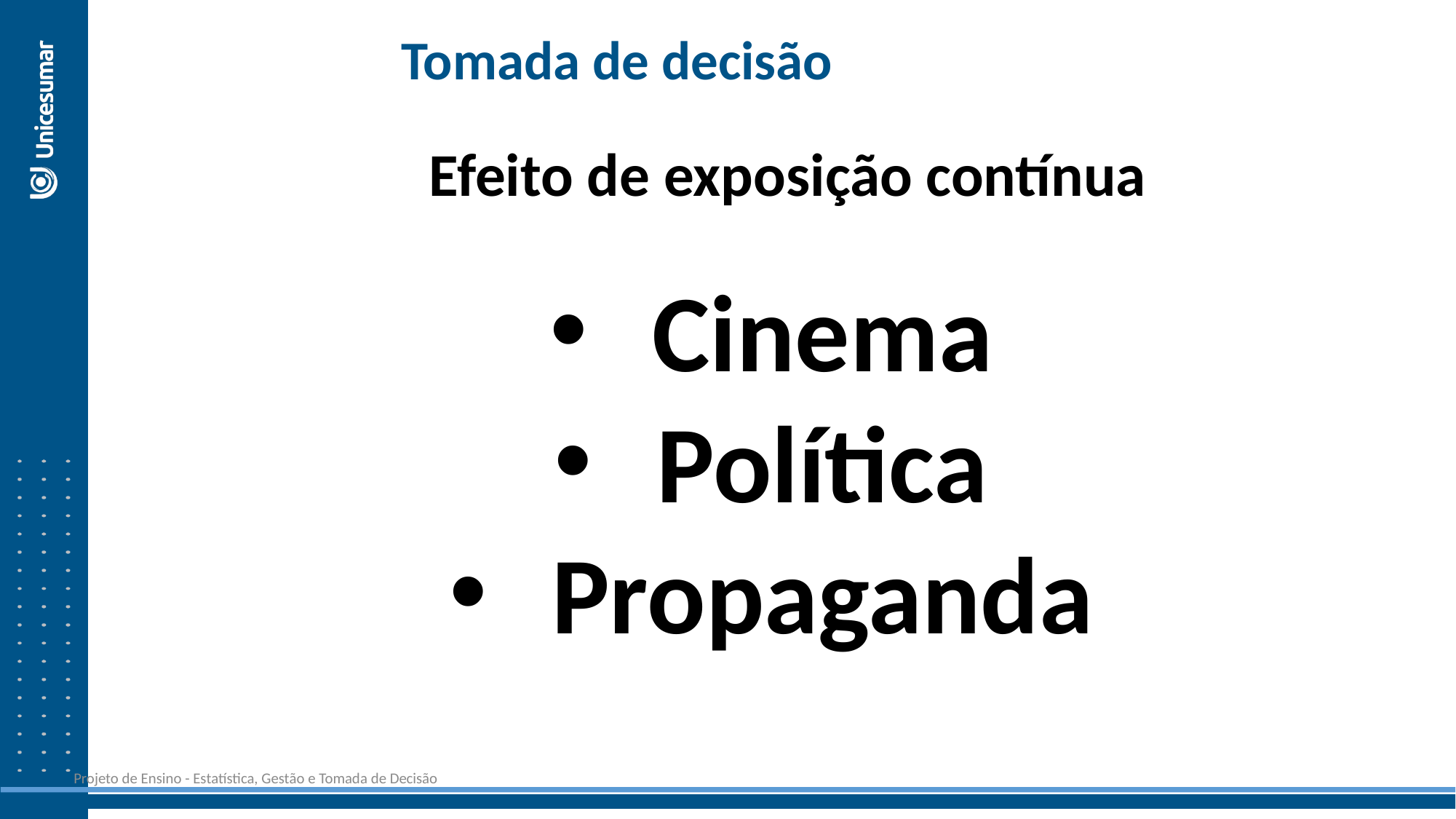

Tomada de decisão
Efeito de exposição contínua
Cinema
Política
Propaganda

Projeto de Ensino - Estatística, Gestão e Tomada de Decisão